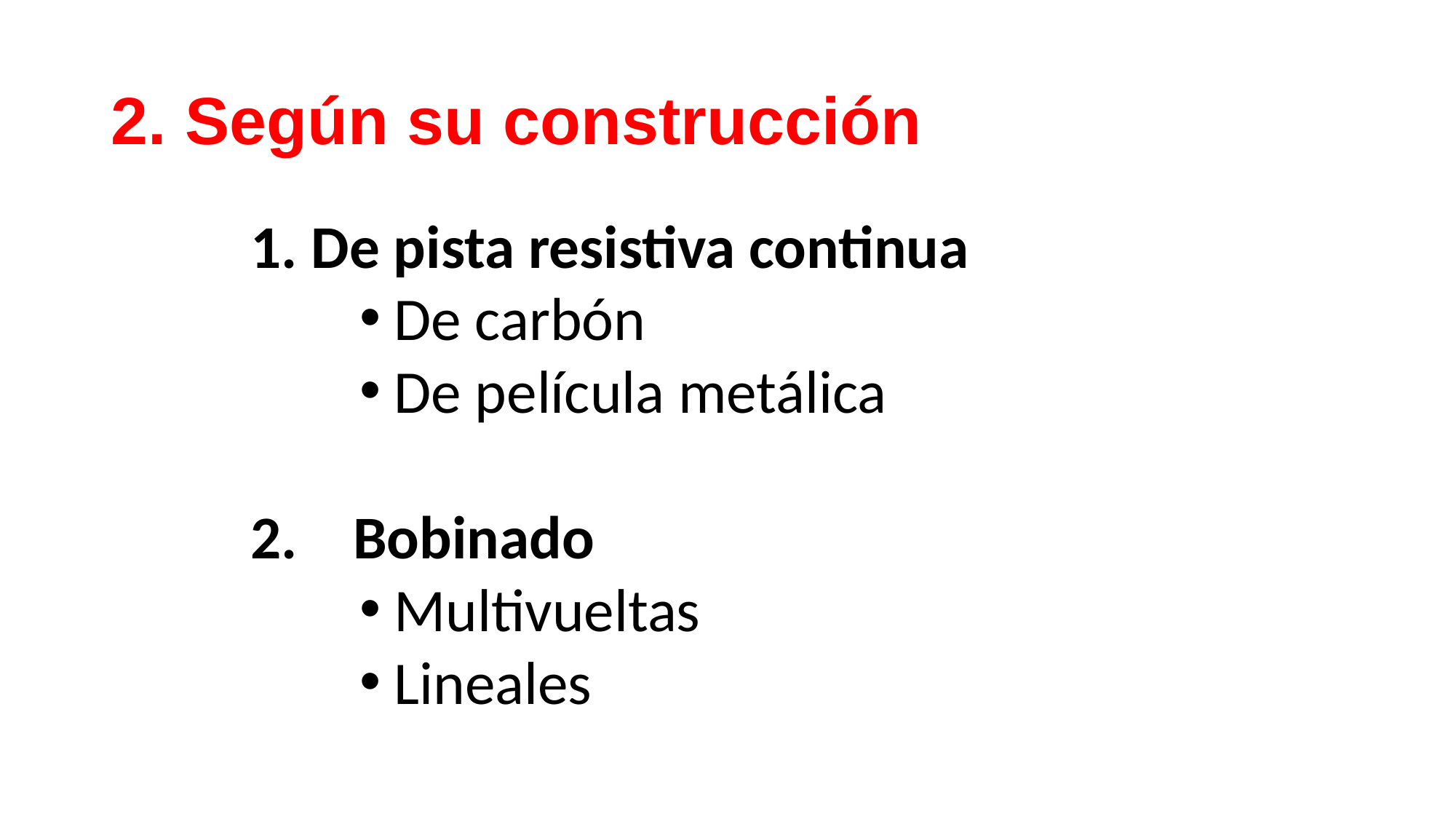

# 2. Según su construcción
 De pista resistiva continua
De carbón
De película metálica

 Bobinado
Multivueltas
Lineales